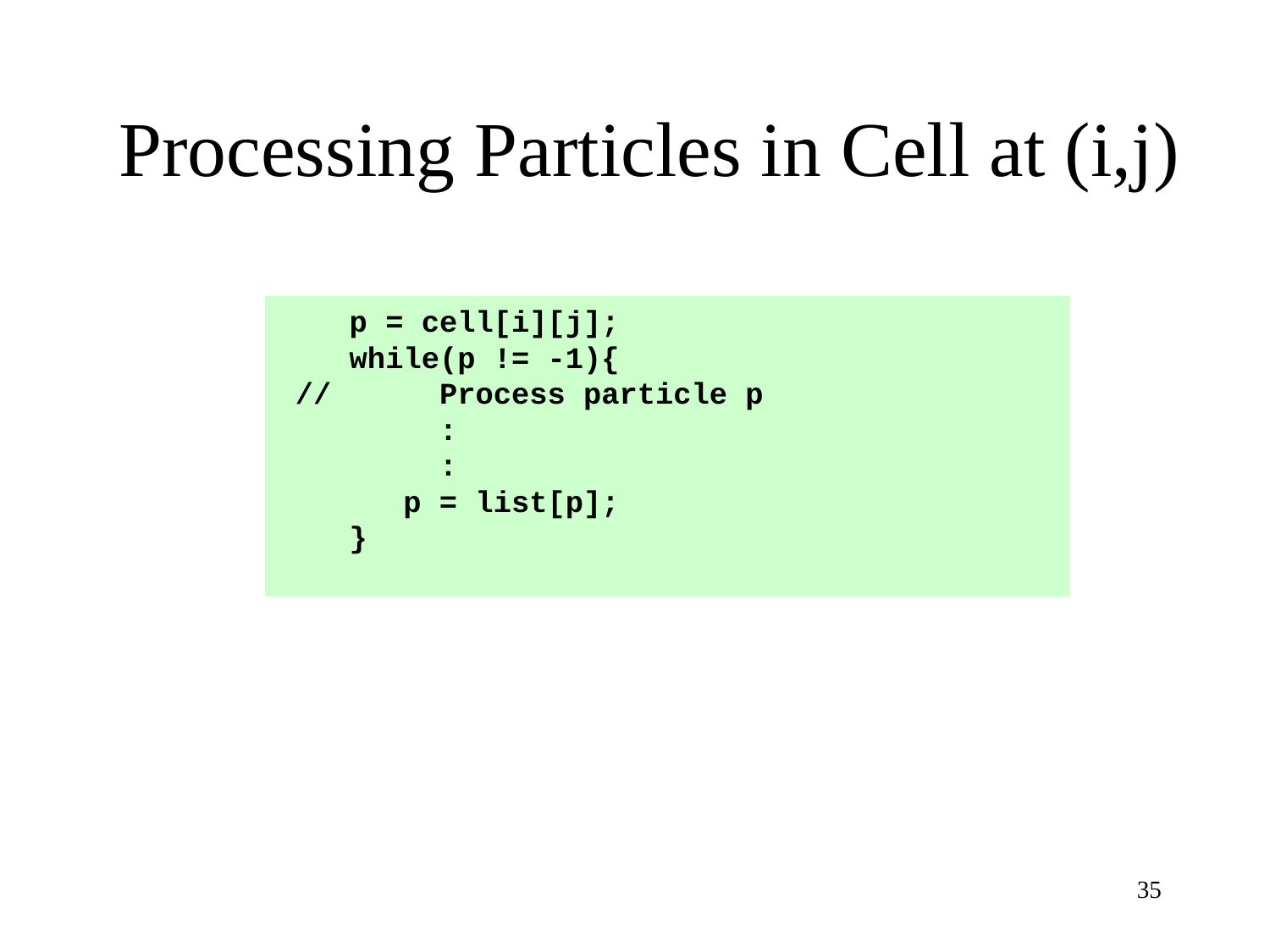

# Processing Particles in Cell at (i,j)
    p = cell[i][j];
    while(p != -1){
 //      Process particle p
         :
         :
       p = list[p];
    }

35